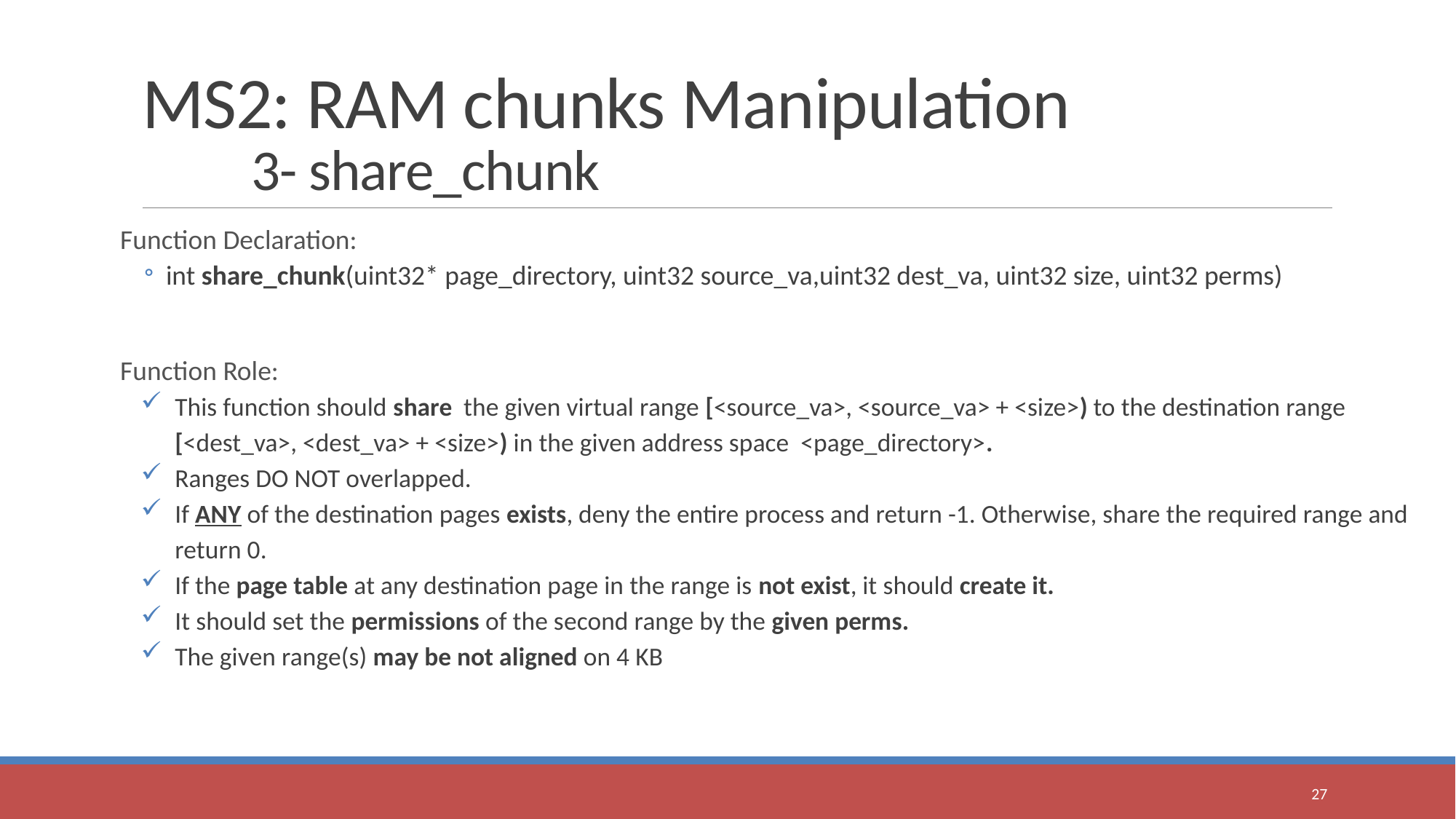

# MS2: RAM chunks Manipulation 3- share_chunk
Function Declaration:
int share_chunk(uint32* page_directory, uint32 source_va,uint32 dest_va, uint32 size, uint32 perms)

Function Role:
This function should share  the given virtual range [<source_va>, <source_va> + <size>) to the destination range [<dest_va>, <dest_va> + <size>) in the given address space  <page_directory>.
Ranges DO NOT overlapped.
If ANY of the destination pages exists, deny the entire process and return -1. Otherwise, share the required range and return 0.
If the page table at any destination page in the range is not exist, it should create it.
It should set the permissions of the second range by the given perms.
The given range(s) may be not aligned on 4 KB
27